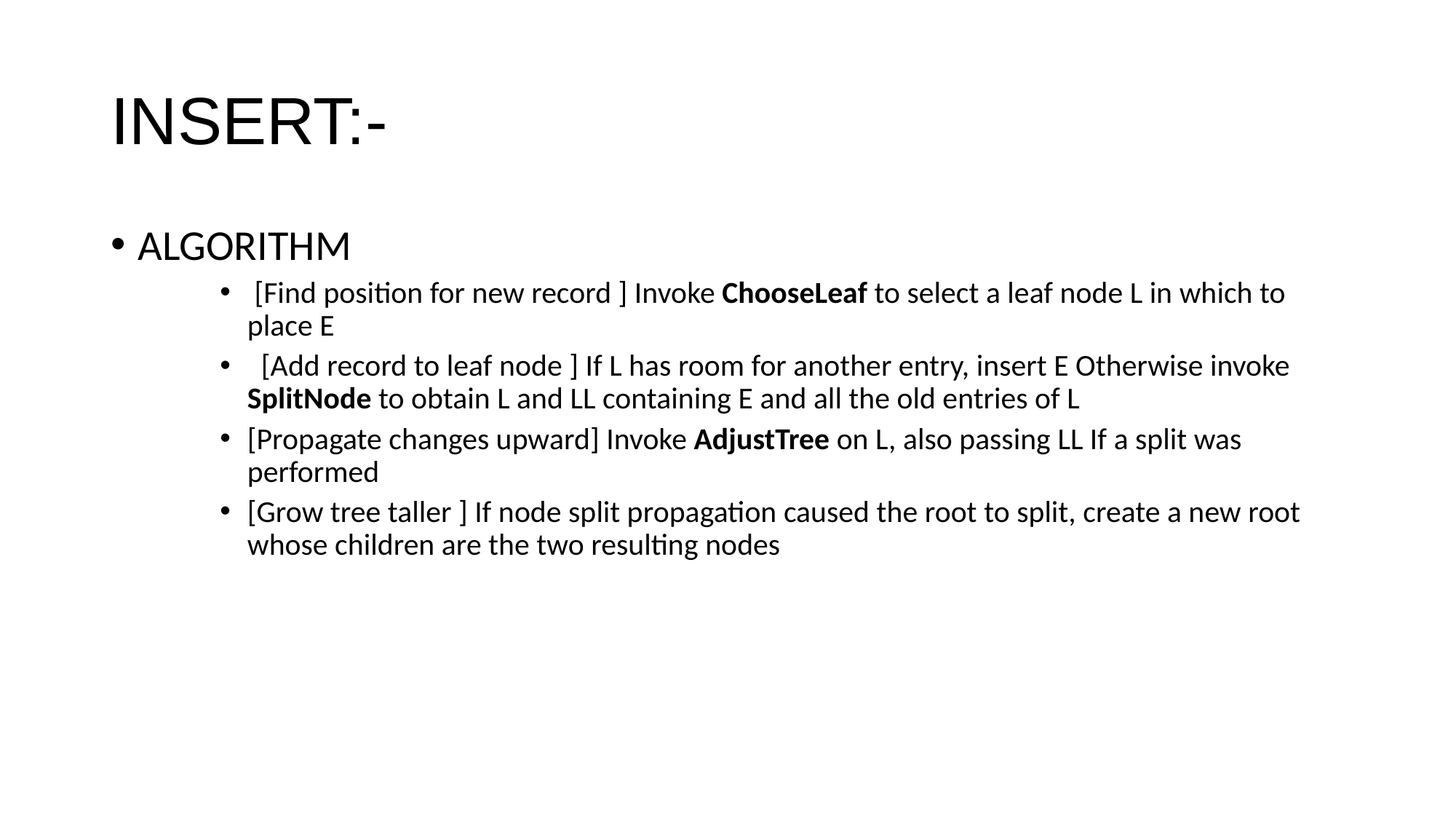

# INSERT:-
ALGORITHM
 [Find position for new record ] Invoke ChooseLeaf to select a leaf node L in which to place E
  [Add record to leaf node ] If L has room for another entry, insert E Otherwise invoke SplitNode to obtain L and LL containing E and all the old entries of L
[Propagate changes upward] Invoke AdjustTree on L, also passing LL If a split was performed
[Grow tree taller ] If node split propagation caused the root to split, create a new root whose children are the two resulting nodes